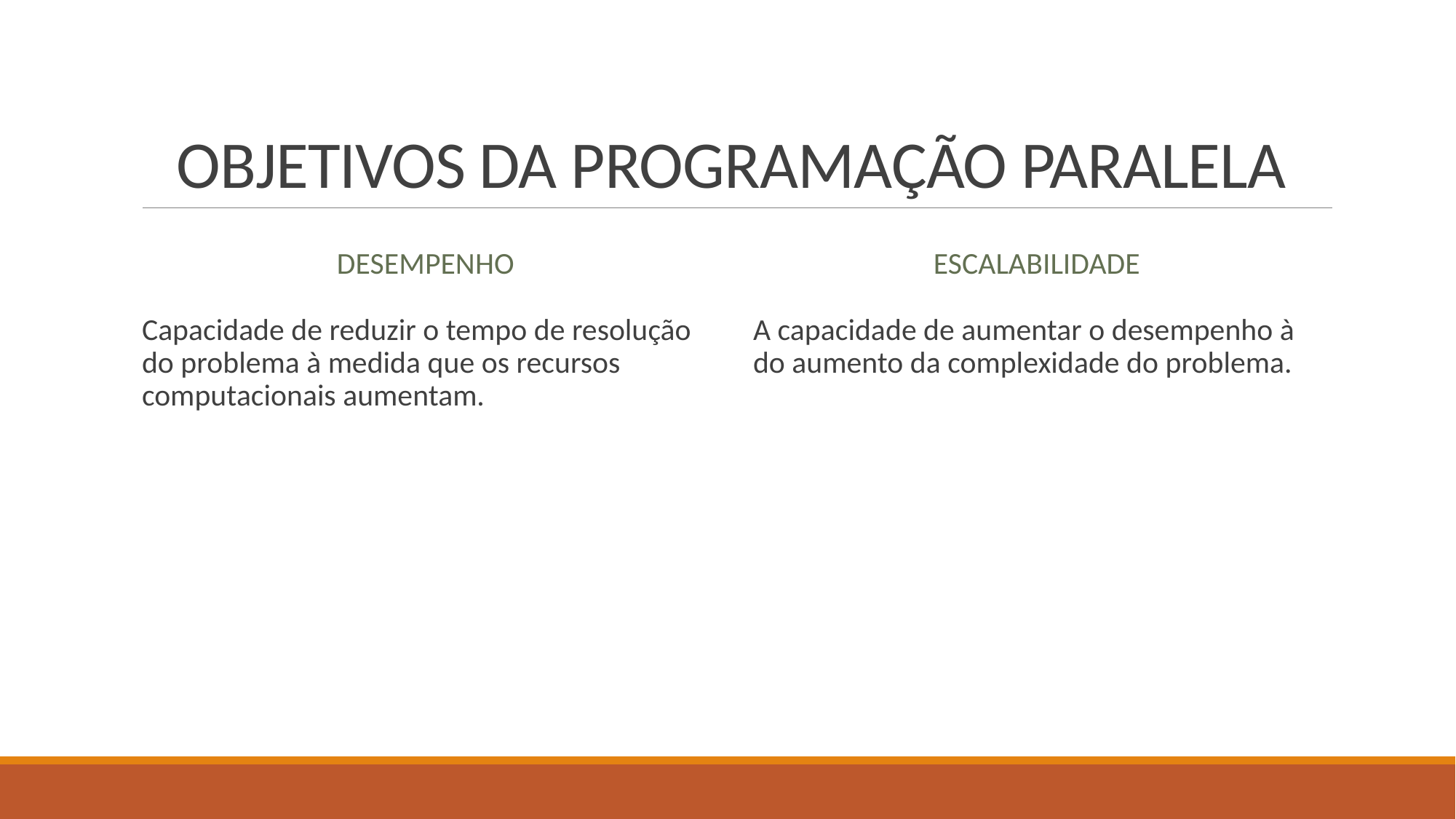

# OBJETIVOS DA PROGRAMAÇÃO PARALELA
desempenho
escalabilidade
Capacidade de reduzir o tempo de resolução do problema à medida que os recursos computacionais aumentam.
A capacidade de aumentar o desempenho à do aumento da complexidade do problema.